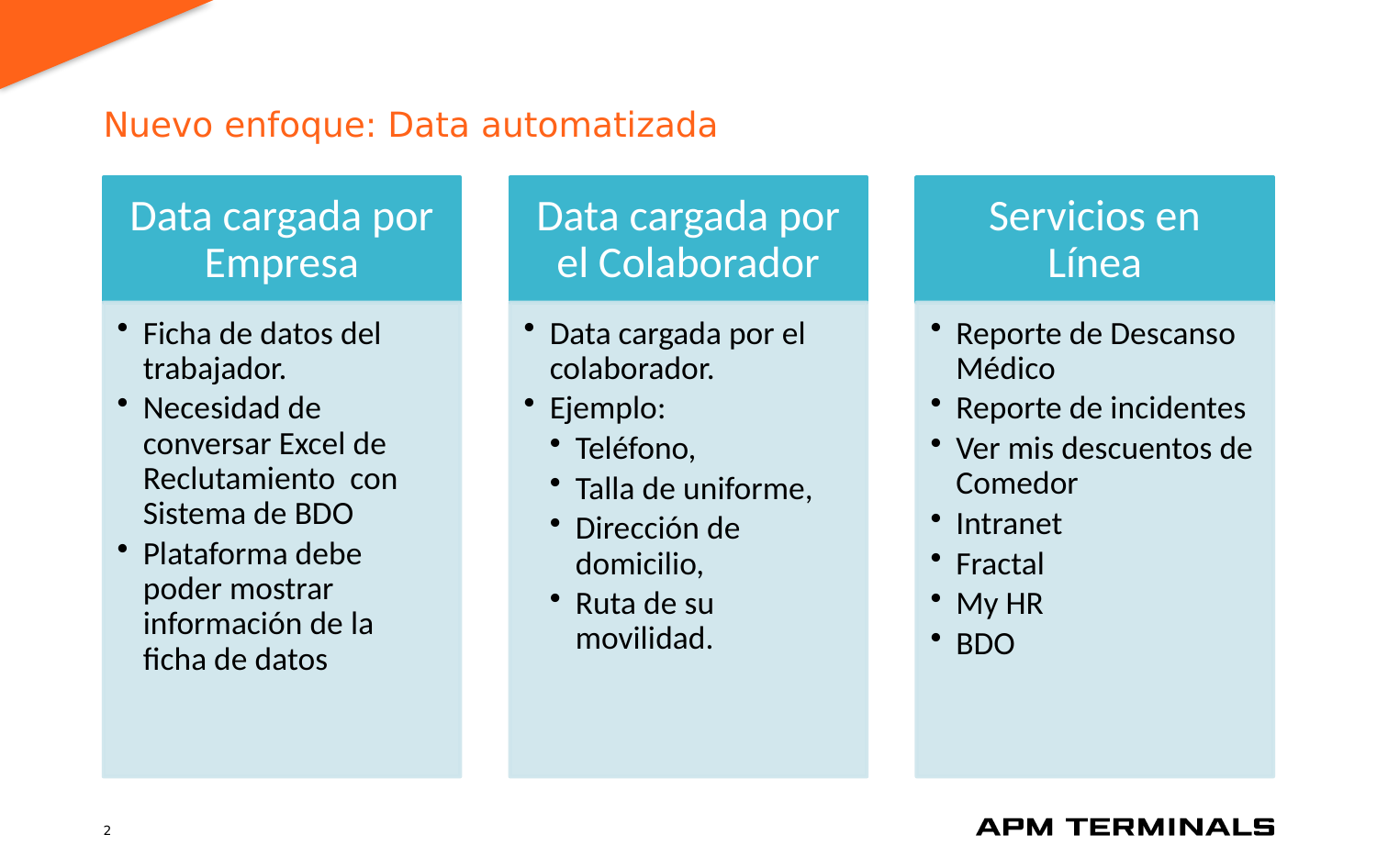

# Nuevo enfoque: Data automatizada
Data cargada por Empresa
Ficha de datos del trabajador.
Necesidad de conversar Excel de Reclutamiento  con Sistema de BDO
Plataforma debe poder mostrar información de la ficha de datos
Data cargada por el Colaborador
Data cargada por el colaborador.
Ejemplo:
Teléfono,
Talla de uniforme,
Dirección de domicilio,
Ruta de su movilidad.

Servicios en Línea
Reporte de Descanso Médico
Reporte de incidentes
Ver mis descuentos de Comedor
Intranet
Fractal
My HR
BDO

2